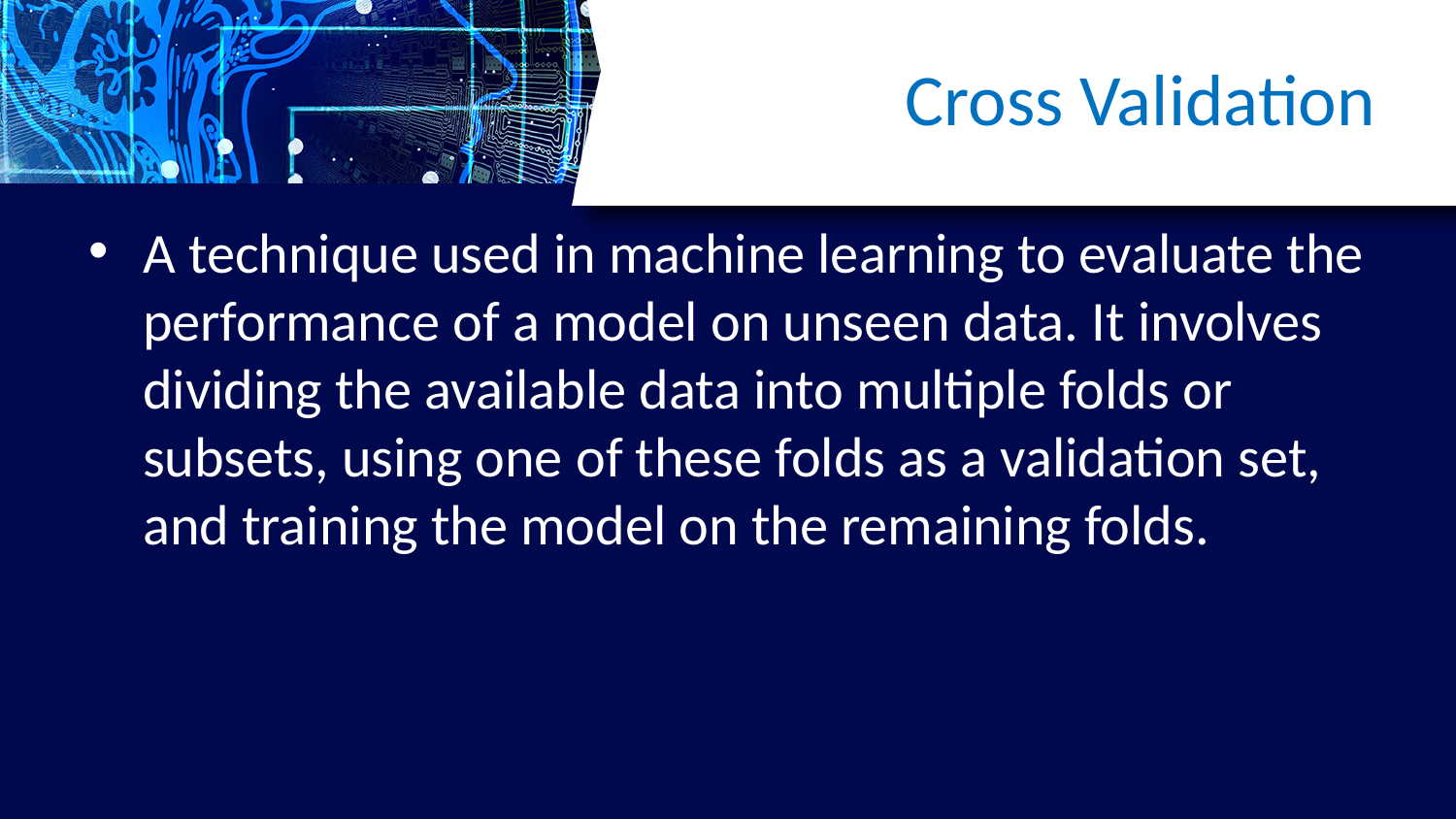

# Cross Validation
A technique used in machine learning to evaluate the performance of a model on unseen data. It involves dividing the available data into multiple folds or subsets, using one of these folds as a validation set, and training the model on the remaining folds.